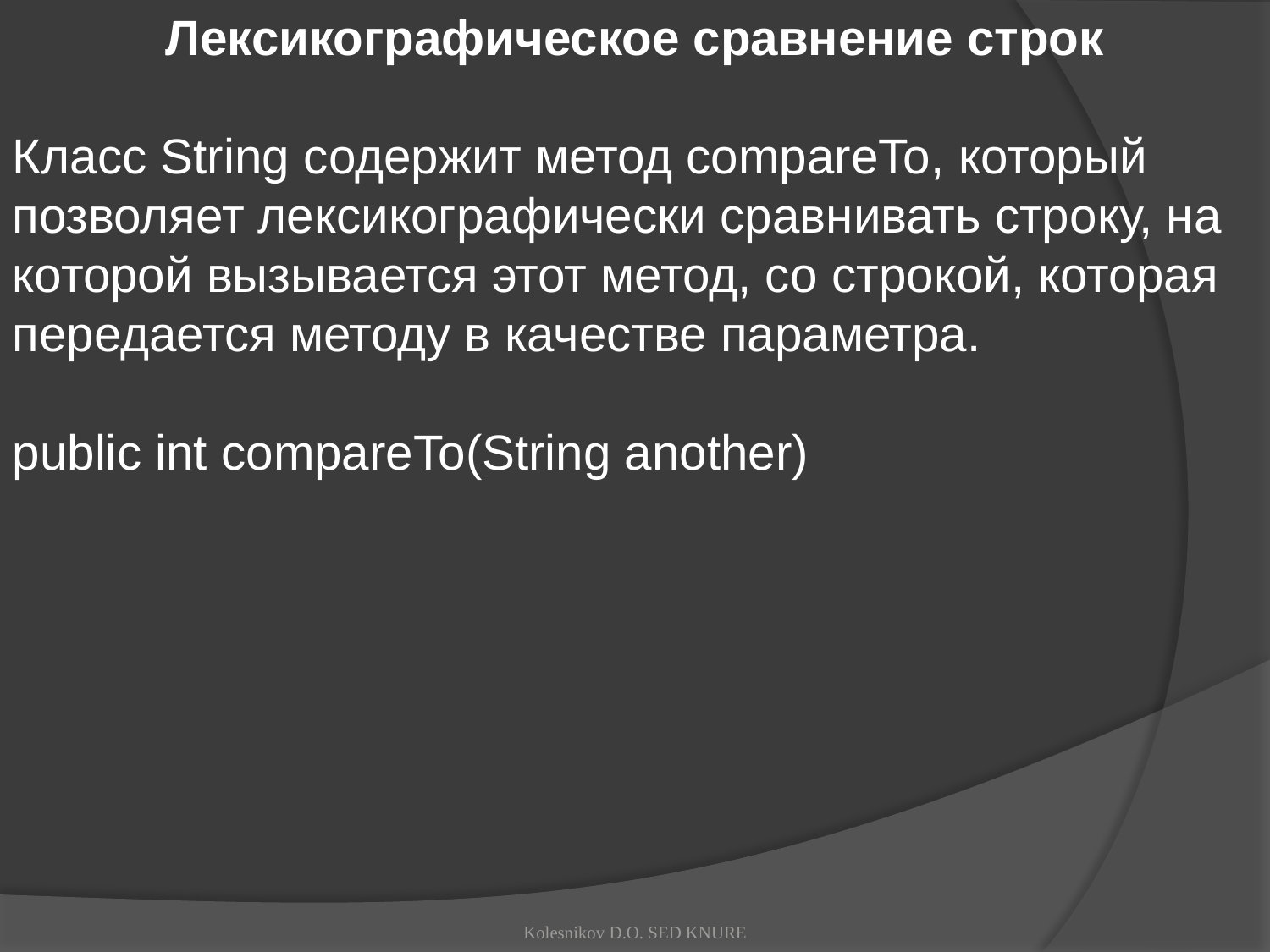

Лексикографическое сравнение строк

Класс String содержит метод compareTo, который позволяет лексикографически сравнивать строку, на которой вызывается этот метод, со строкой, которая передается методу в качестве параметра.

public int compareTo(String another)
Kolesnikov D.O. SED KNURE